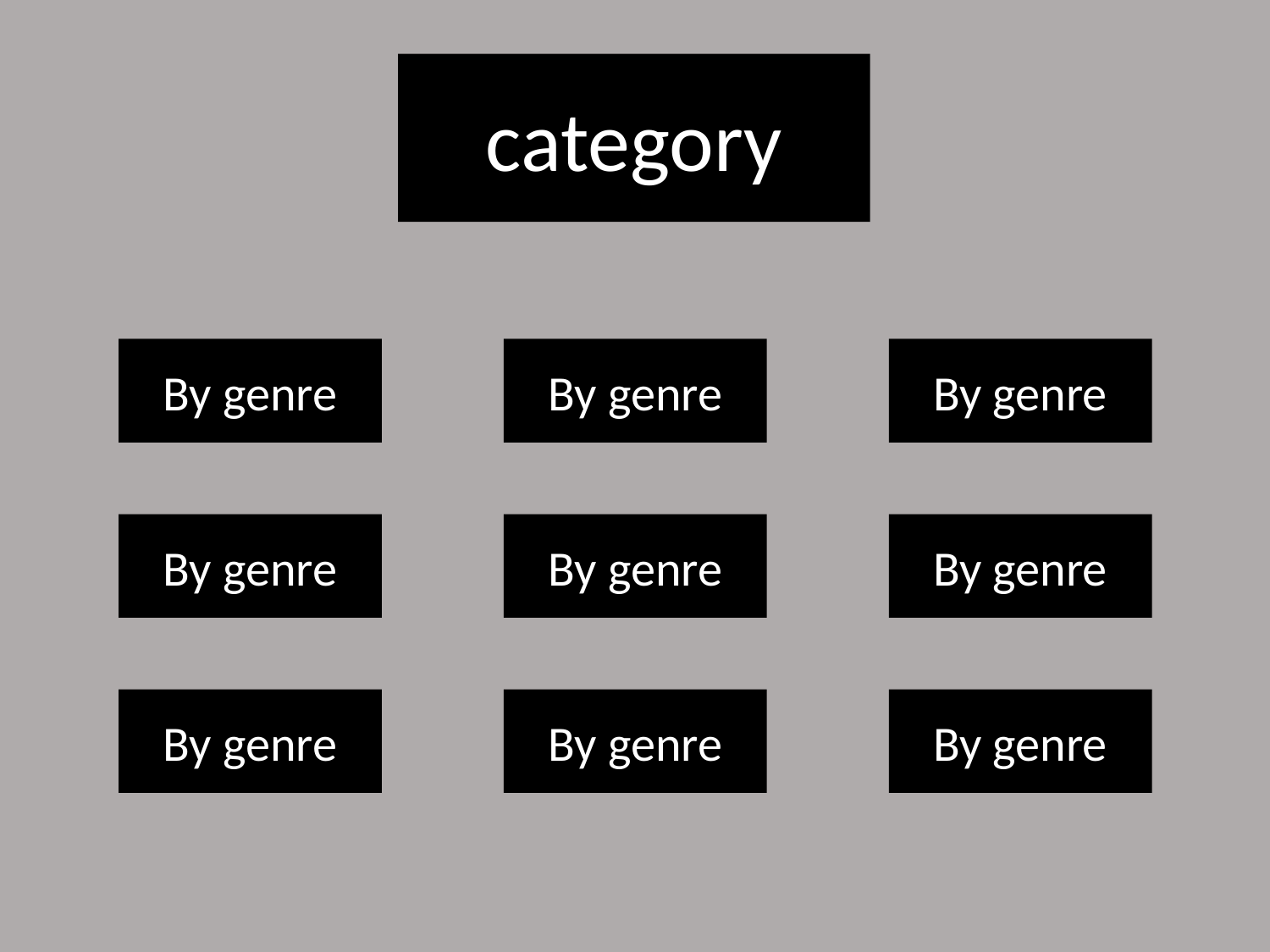

category
By genre
By genre
By genre
By genre
By genre
By genre
By genre
By genre
By genre